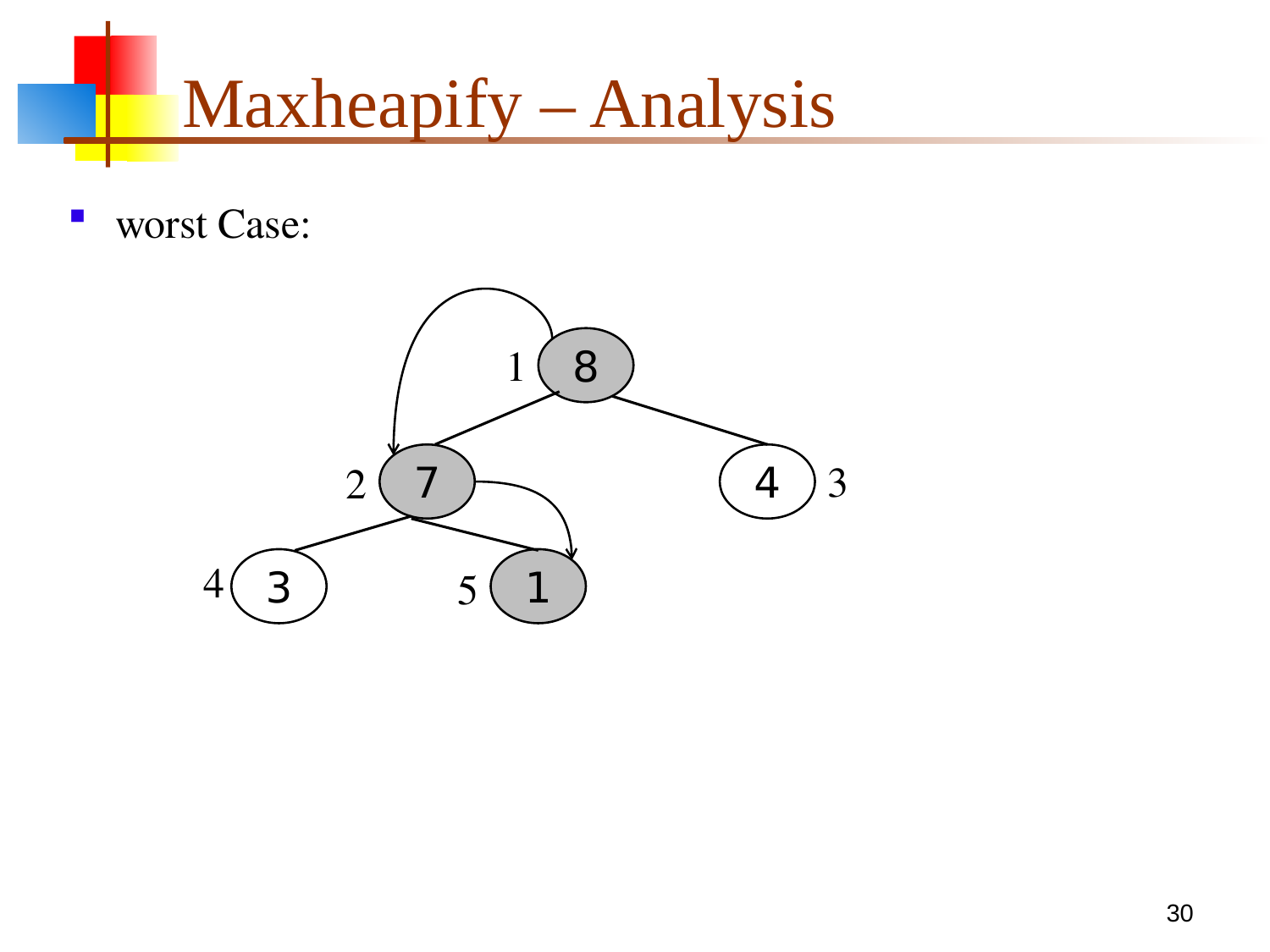

# Maxheapify – Analysis
worst Case:
8

7
4
1
3
2

3
1
4
5
30